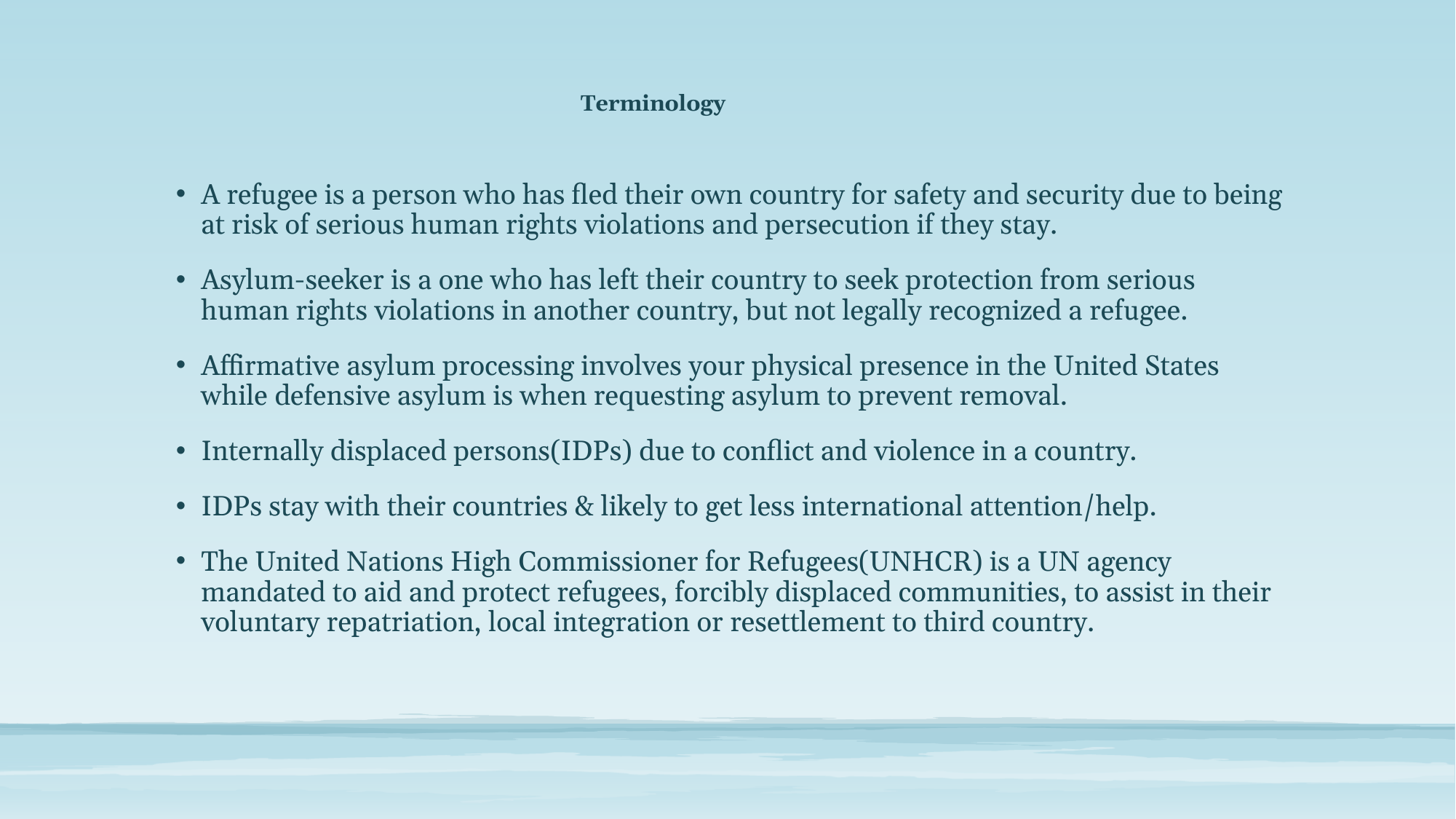

# Terminology
A refugee is a person who has fled their own country for safety and security due to being at risk of serious human rights violations and persecution if they stay.
Asylum-seeker is a one who has left their country to seek protection from serious human rights violations in another country, but not legally recognized a refugee.
Affirmative asylum processing involves your physical presence in the United States while defensive asylum is when requesting asylum to prevent removal.
Internally displaced persons(IDPs) due to conflict and violence in a country.
IDPs stay with their countries & likely to get less international attention/help.
The United Nations High Commissioner for Refugees(UNHCR) is a UN agency mandated to aid and protect refugees, forcibly displaced communities, to assist in their voluntary repatriation, local integration or resettlement to third country.